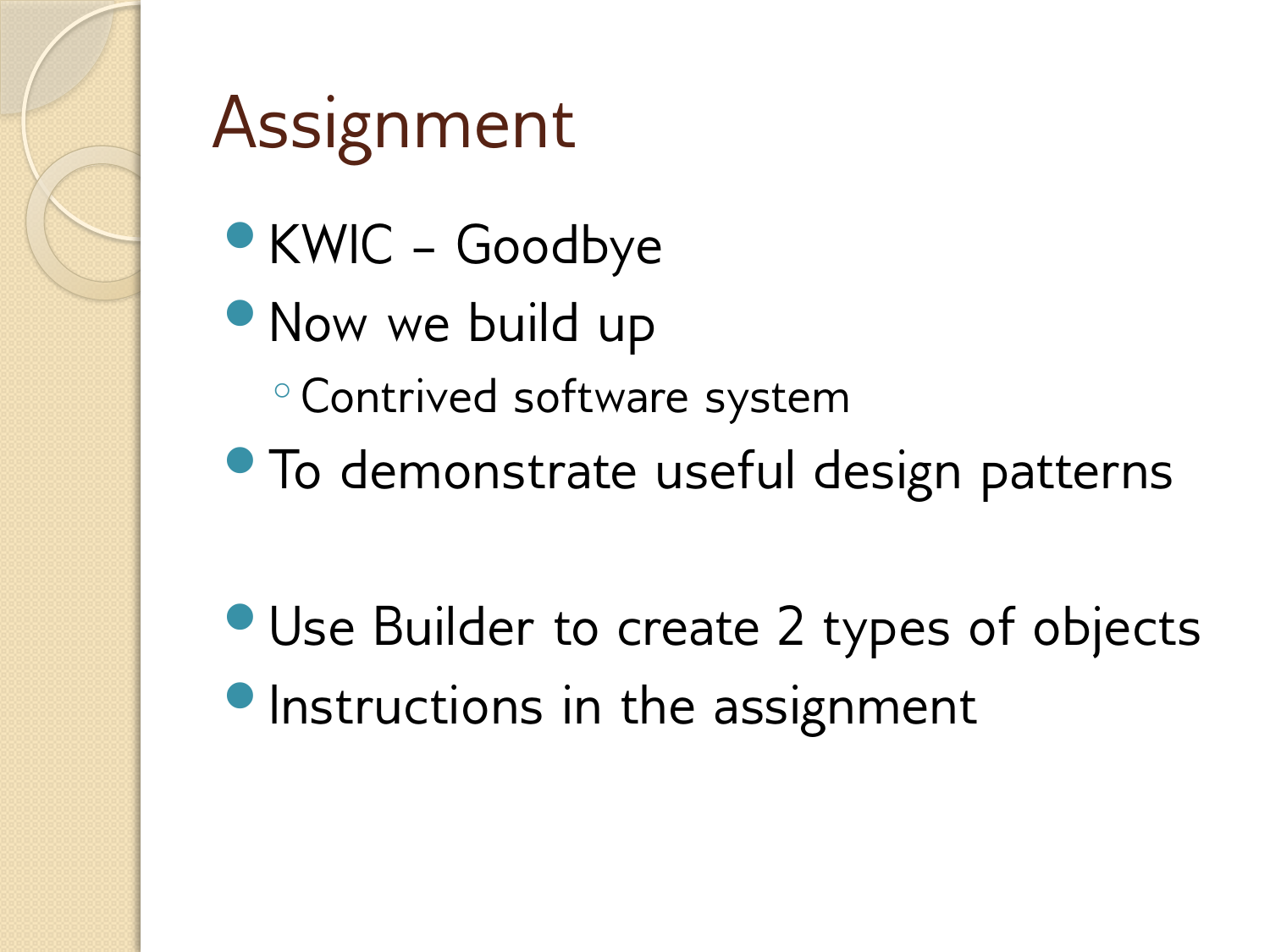

# Assignment
KWIC – Goodbye
Now we build up
Contrived software system
To demonstrate useful design patterns

Use Builder to create 2 types of objects
Instructions in the assignment